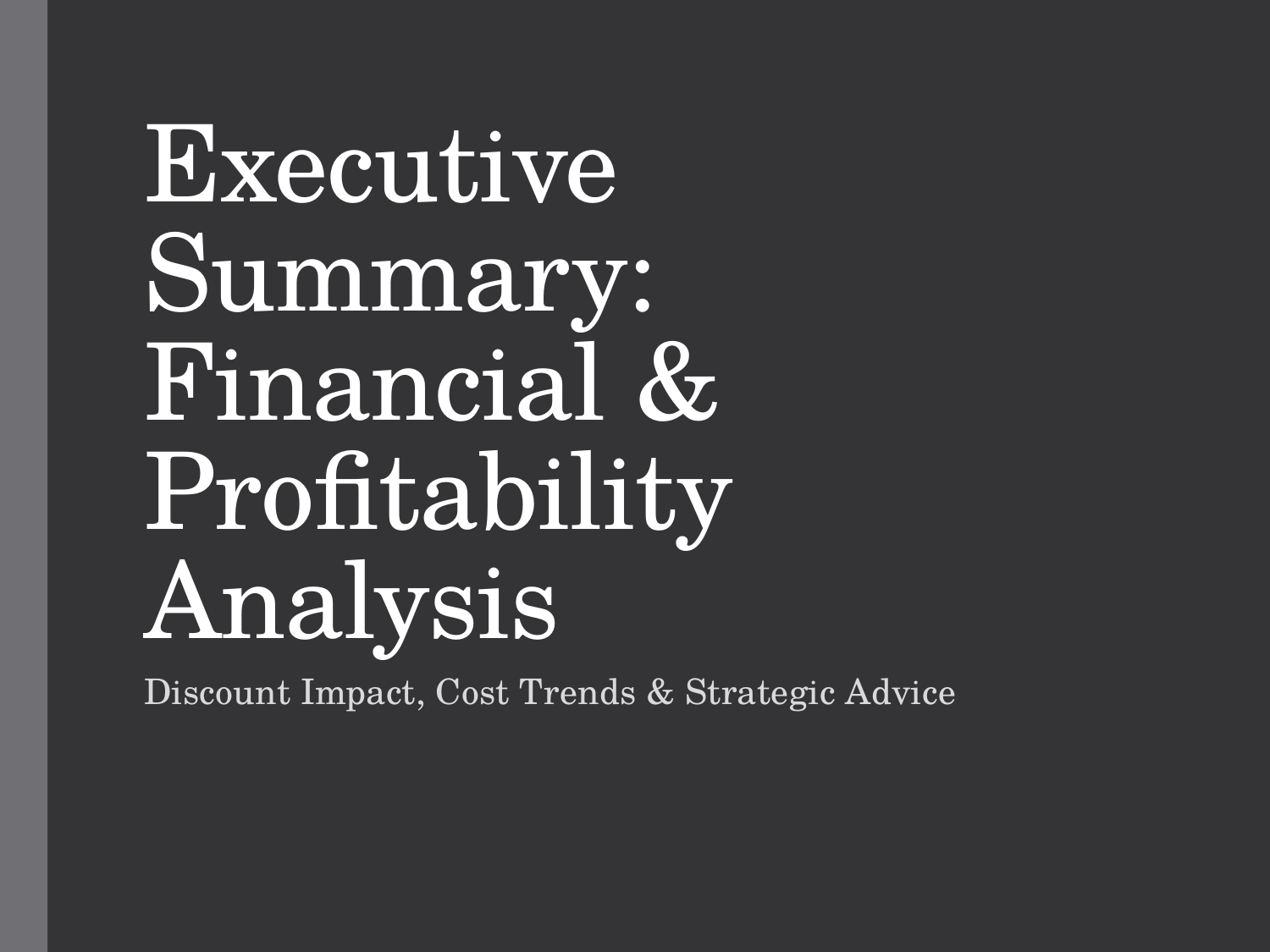

# Executive Summary: Financial & Profitability Analysis
Discount Impact, Cost Trends & Strategic Advice